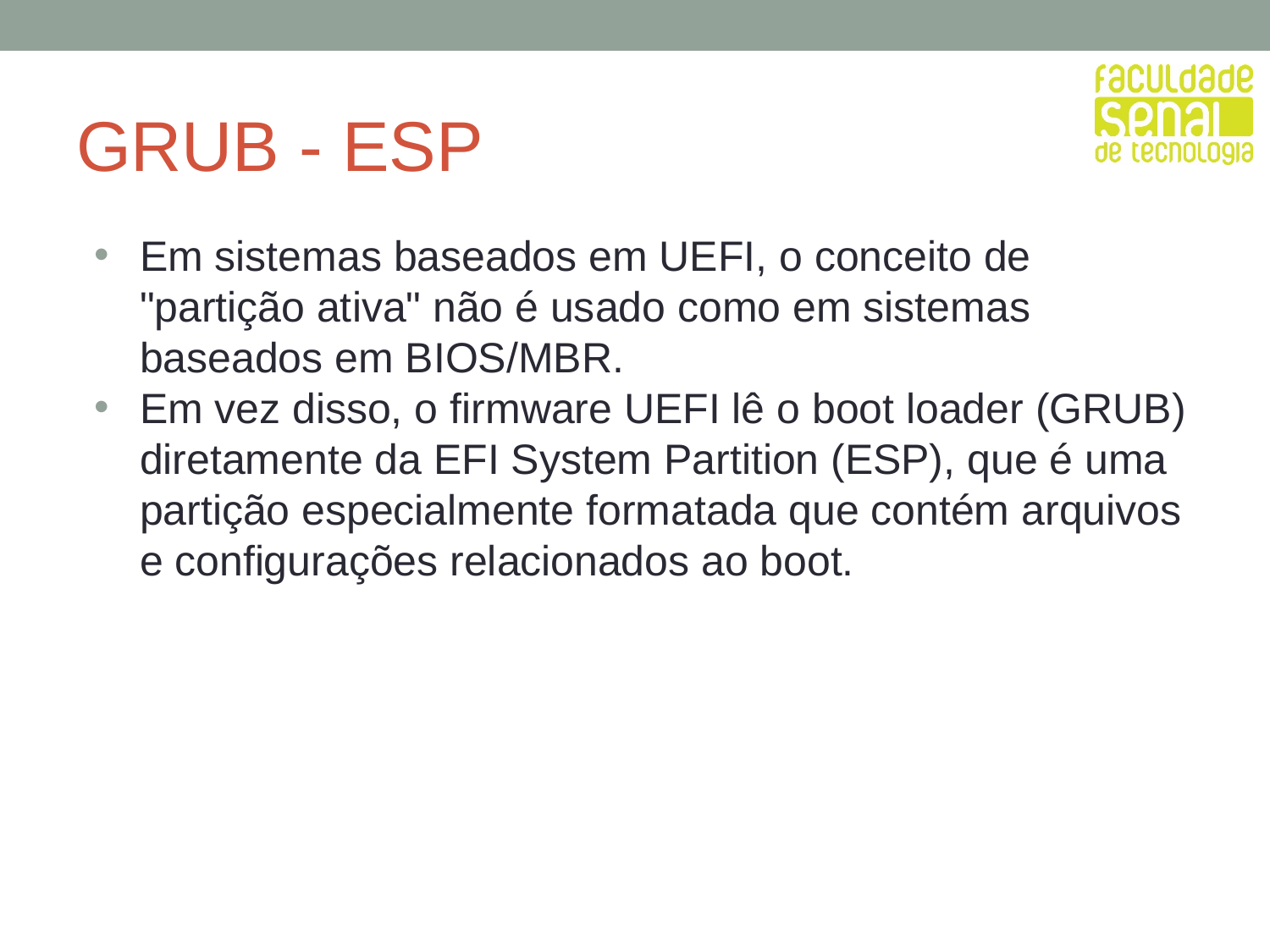

# GRUB - ESP
Em sistemas baseados em UEFI, o conceito de "partição ativa" não é usado como em sistemas baseados em BIOS/MBR.
Em vez disso, o firmware UEFI lê o boot loader (GRUB) diretamente da EFI System Partition (ESP), que é uma partição especialmente formatada que contém arquivos e configurações relacionados ao boot.